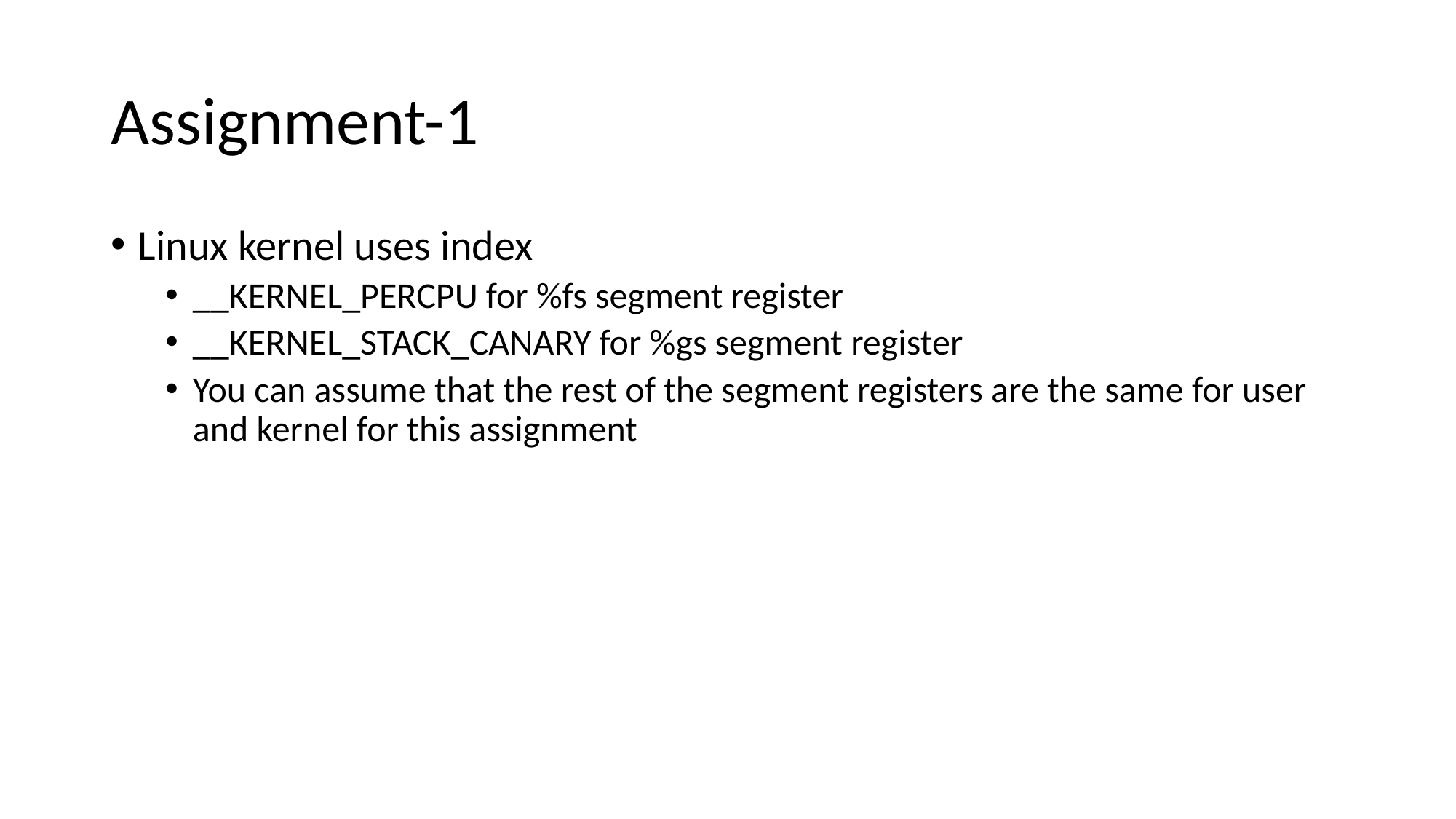

# Assignment-1
Linux kernel uses index
__KERNEL_PERCPU for %fs segment register
__KERNEL_STACK_CANARY for %gs segment register
You can assume that the rest of the segment registers are the same for user and kernel for this assignment